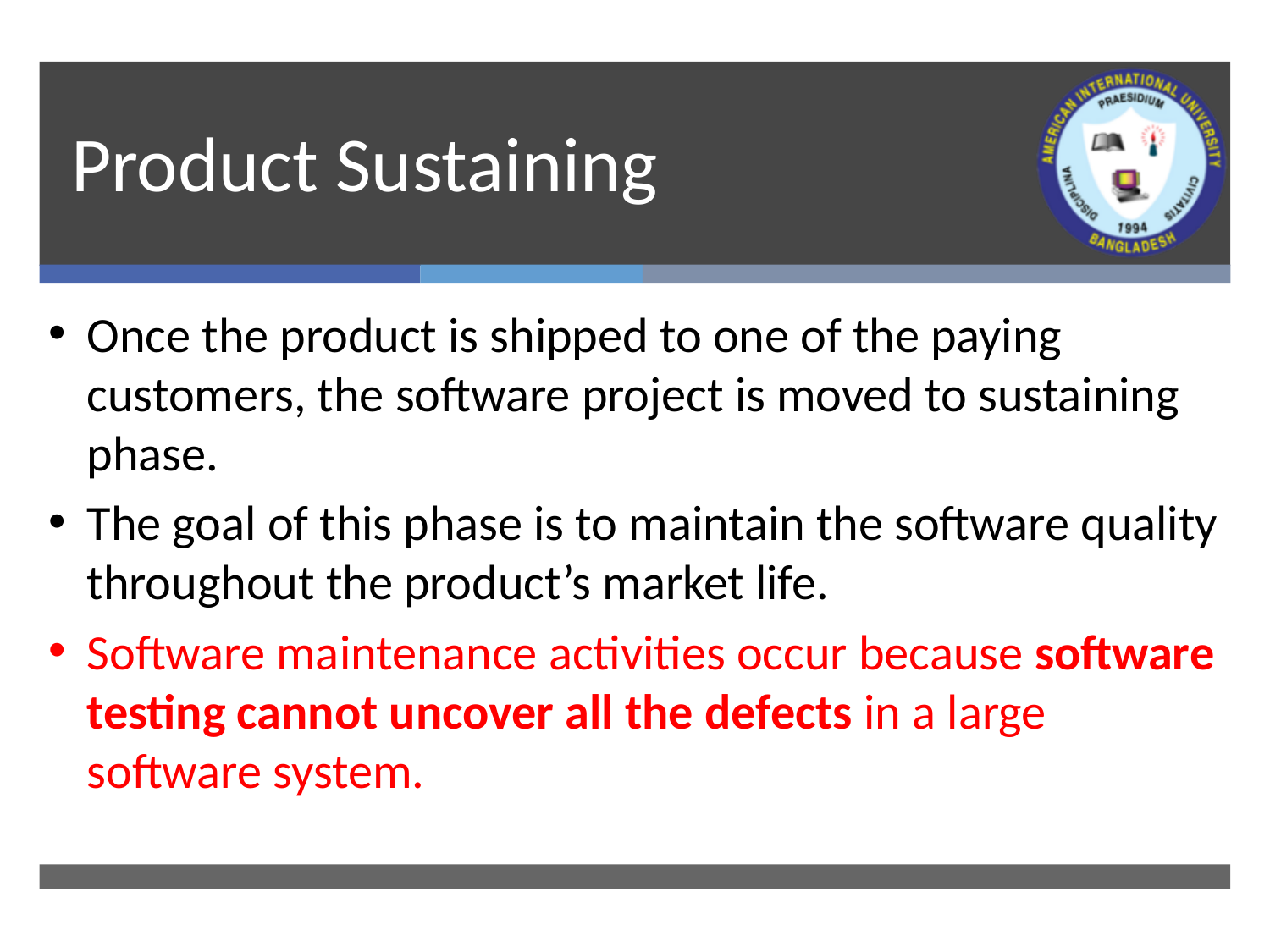

# Product Sustaining
Once the product is shipped to one of the paying customers, the software project is moved to sustaining phase.
The goal of this phase is to maintain the software quality throughout the product’s market life.
Software maintenance activities occur because software testing cannot uncover all the defects in a large software system.